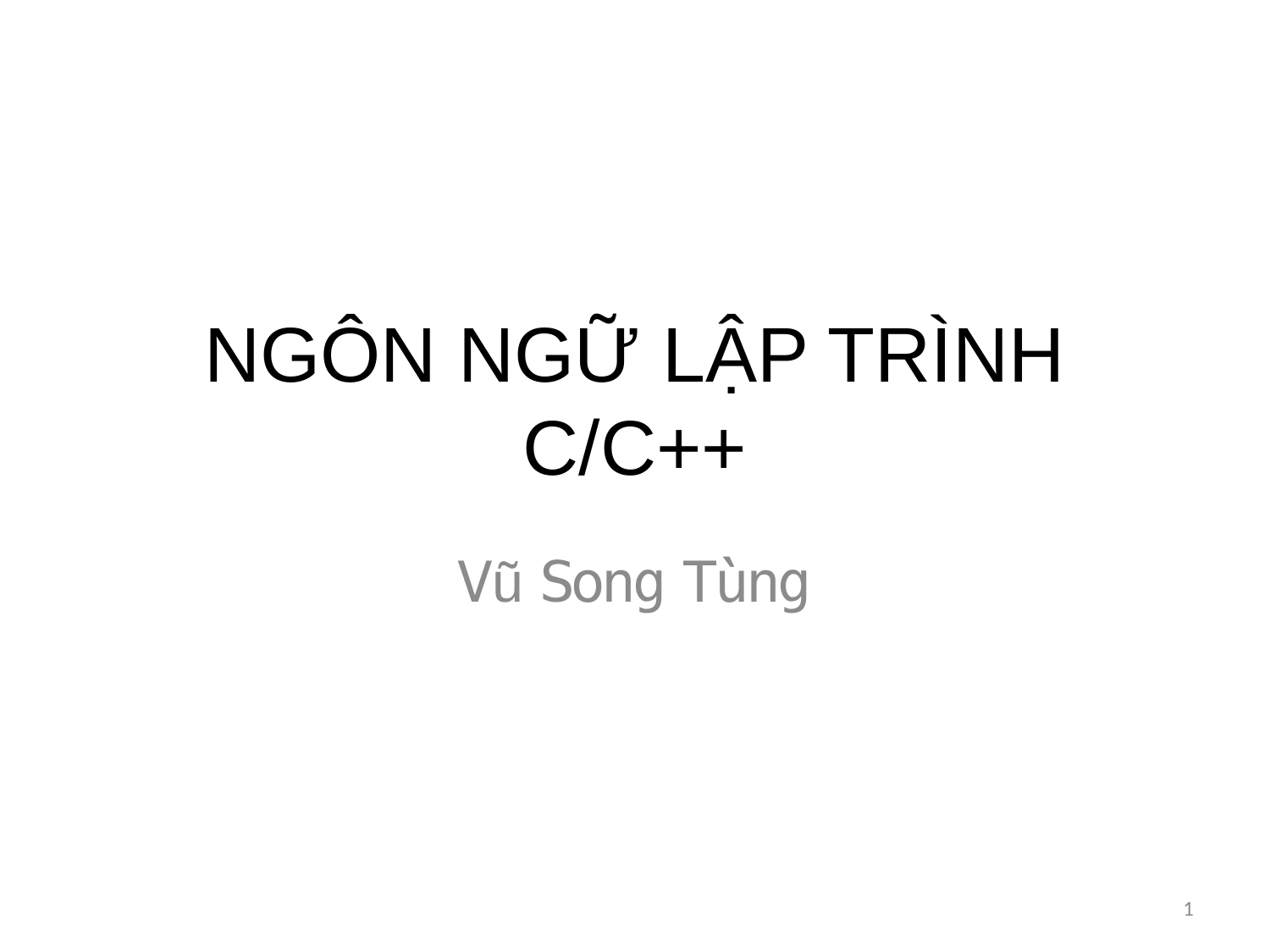

# NGÔN NGỮ LẬP TRÌNH C/C++
Vũ Song Tùng
1